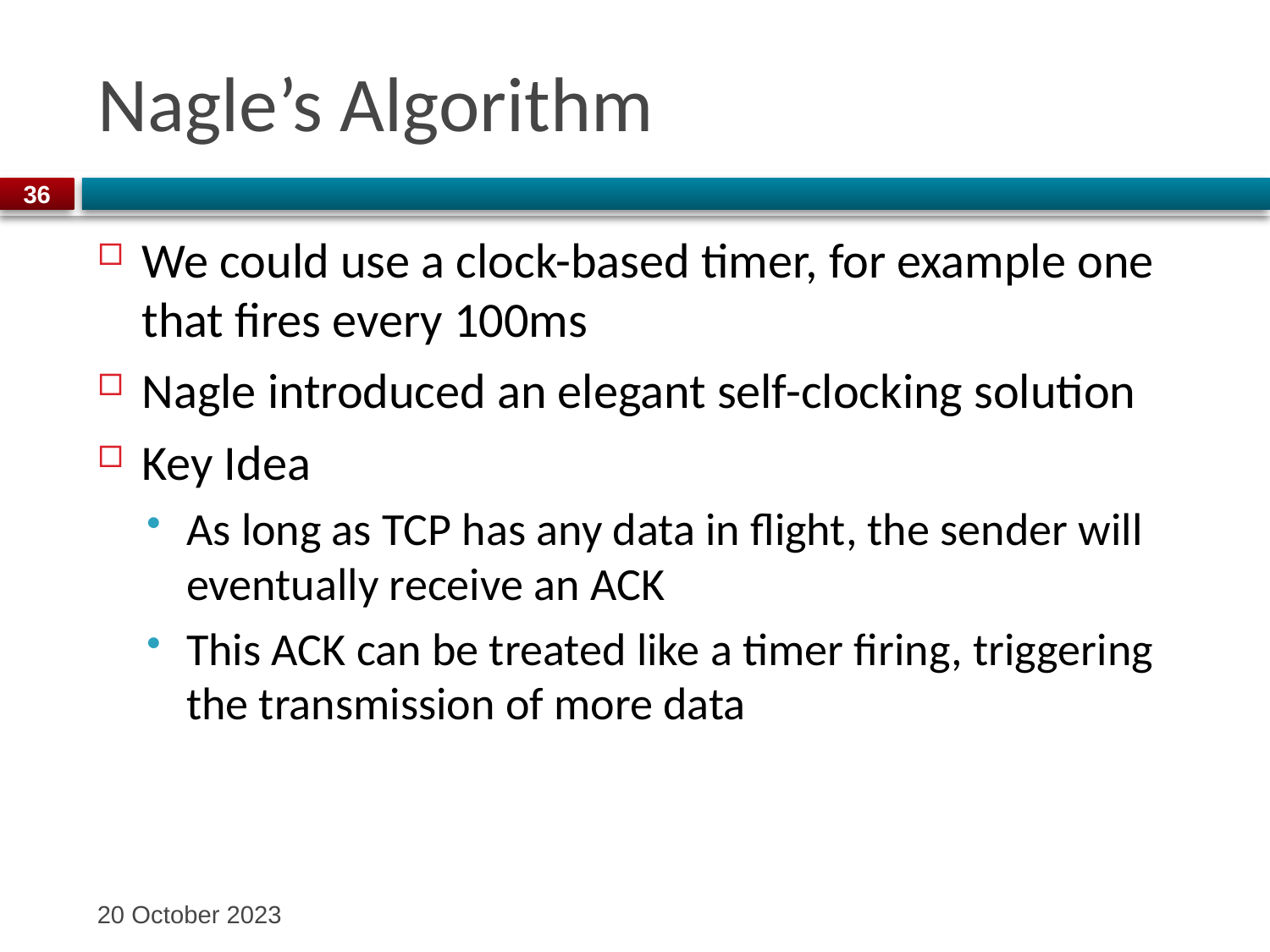

# Nagle’s Algorithm
36
We could use a clock-based timer, for example one that fires every 100ms
Nagle introduced an elegant self-clocking solution
Key Idea
As long as TCP has any data in flight, the sender will eventually receive an ACK
This ACK can be treated like a timer firing, triggering the transmission of more data

20 October 2023